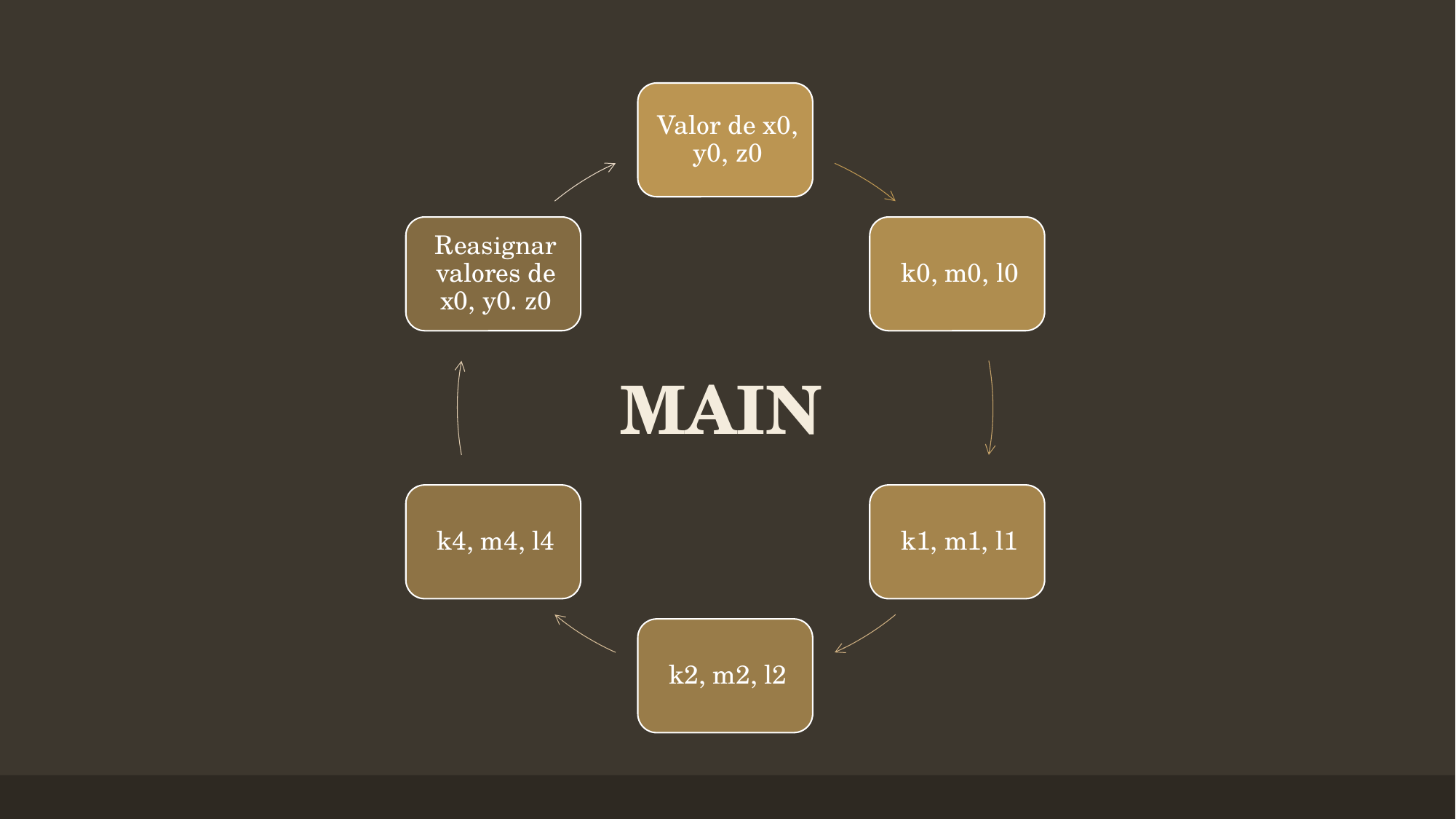

Valor de x0, y0, z0
k0, m0, l0
k1, m1, l1
k2, m2, l2
k4, m4, l4
Reasignar valores de x0, y0. z0
 MAIN